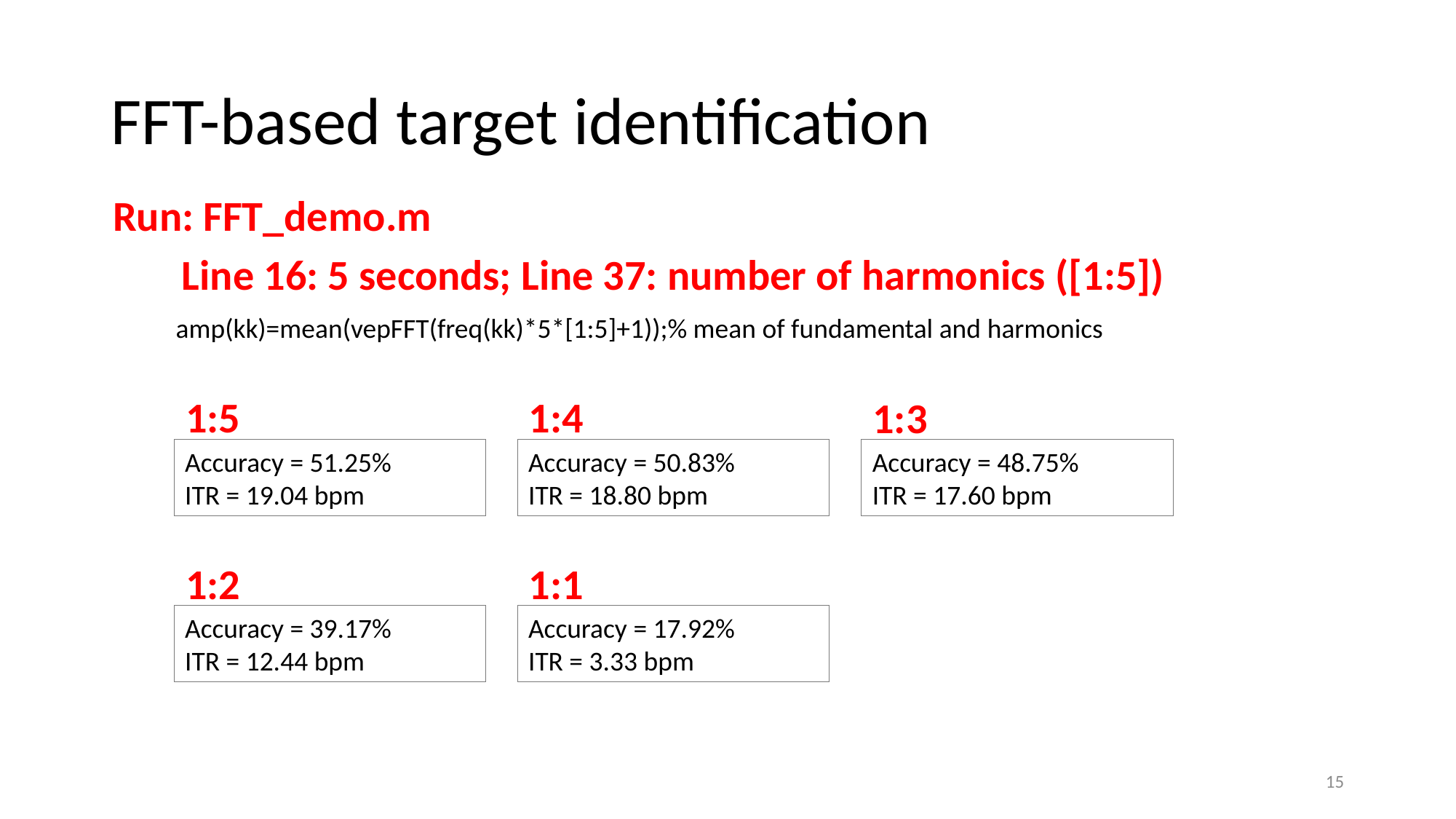

# FFT-based target identification
Run: FFT_demo.m
Line 16: 5 seconds; Line 37: number of harmonics ([1:5])
amp(kk)=mean(vepFFT(freq(kk)*5*[1:5]+1));% mean of fundamental and harmonics
1:4
1:5
1:3
Accuracy = 50.83%
ITR = 18.80 bpm
Accuracy = 51.25%
ITR = 19.04 bpm
Accuracy = 48.75%
ITR = 17.60 bpm
1:1
1:2
Accuracy = 17.92%
ITR = 3.33 bpm
Accuracy = 39.17%
ITR = 12.44 bpm
15